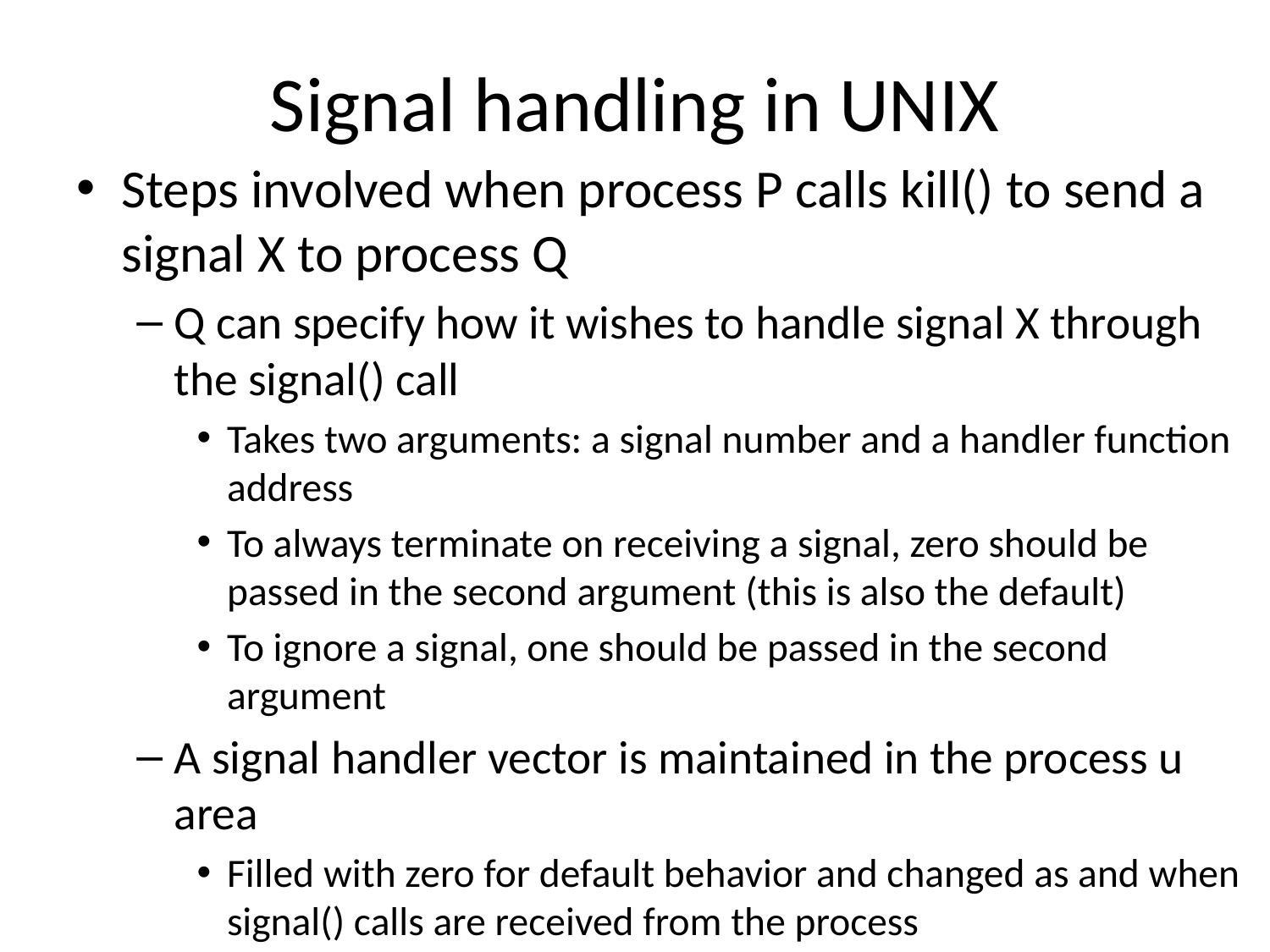

# Signal handling in UNIX
Steps involved when process P calls kill() to send a signal X to process Q
Q can specify how it wishes to handle signal X through the signal() call
Takes two arguments: a signal number and a handler function address
To always terminate on receiving a signal, zero should be passed in the second argument (this is also the default)
To ignore a signal, one should be passed in the second argument
A signal handler vector is maintained in the process u area
Filled with zero for default behavior and changed as and when signal() calls are received from the process